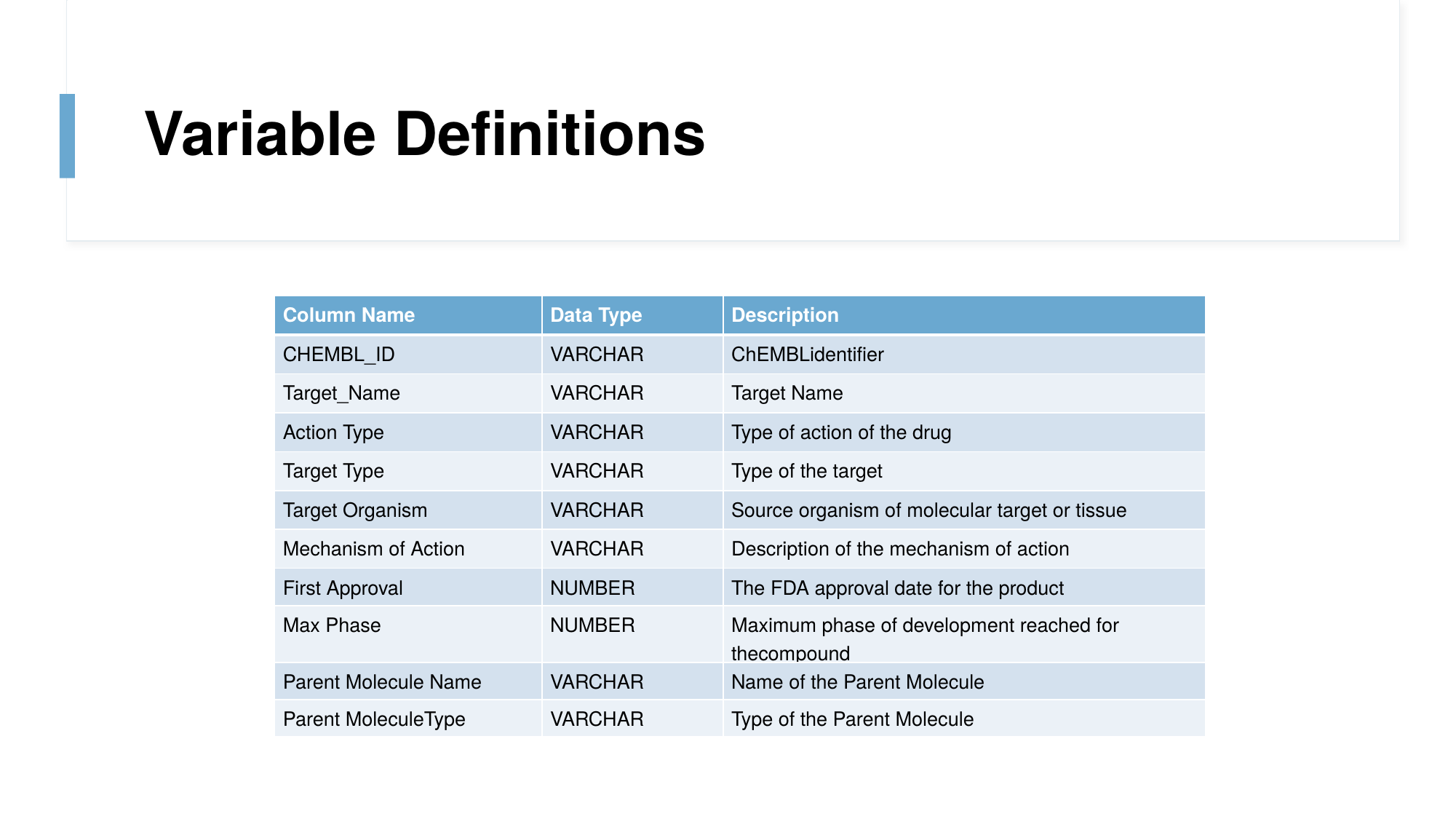

# Variable Definitions

| Column Name​ | Data Type​ | Description​ |
| --- | --- | --- |
| CHEMBL\_ID​ | VARCHAR​ | ChEMBLidentifier​ |
| Target\_Name​ | VARCHAR​ | Target Name​ |
| Action Type​ | VARCHAR​ | Type of action of the drug​ |
| Target Type​ | VARCHAR​ | Type of the target​ |
| Target Organism​ | VARCHAR​ | Source organism of molecular target or tissue​ |
| Mechanism of Action​ | VARCHAR​ | Description of the mechanism of action​ |
| First Approval​ | NUMBER​ | The FDA approval date for the product​ |
| Max Phase​ | NUMBER​ | Maximum phase of development reached for thecompound​ |
| Parent Molecule Name​ | VARCHAR​ | Name of the Parent Molecule​ |
| Parent MoleculeType​ | VARCHAR​ | Type of the Parent Molecule​ |